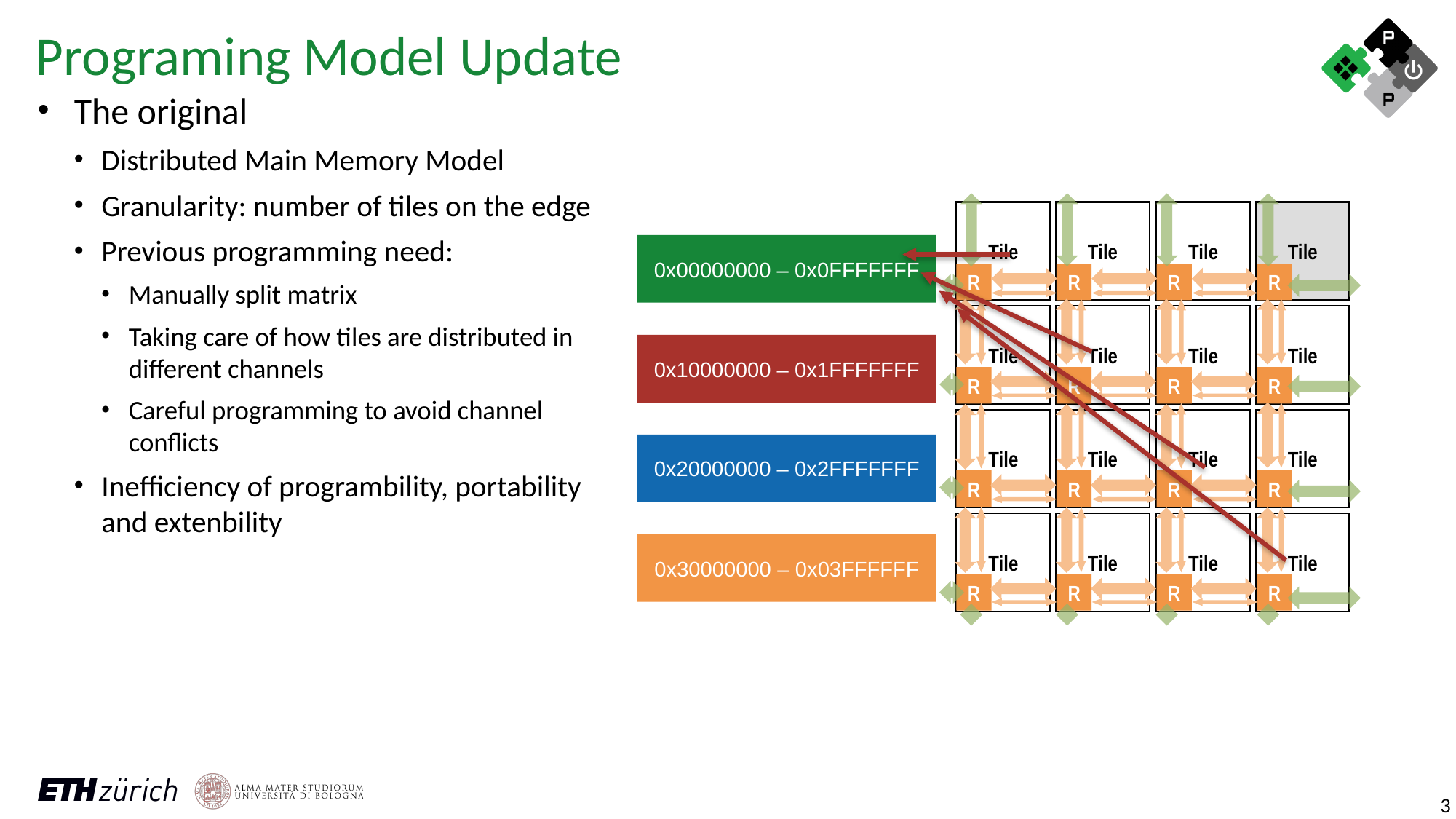

Programing Model Update
The original
Distributed Main Memory Model
Granularity: number of tiles on the edge
Previous programming need:
Manually split matrix
Taking care of how tiles are distributed in different channels
Careful programming to avoid channel conflicts
Inefficiency of programbility, portability and extenbility

Tile
Tile
Tile
Tile
Tile
Tile
Tile
Tile
Tile
Tile
Tile
Tile
Tile
Tile
Tile
Tile
R
R
R
R

R
R
R
R

R
R
R
R

R
R
R
R

0x00000000 – 0x0FFFFFFF
0x10000000 – 0x1FFFFFFF
0x20000000 – 0x2FFFFFFF
0x30000000 – 0x03FFFFFF
3